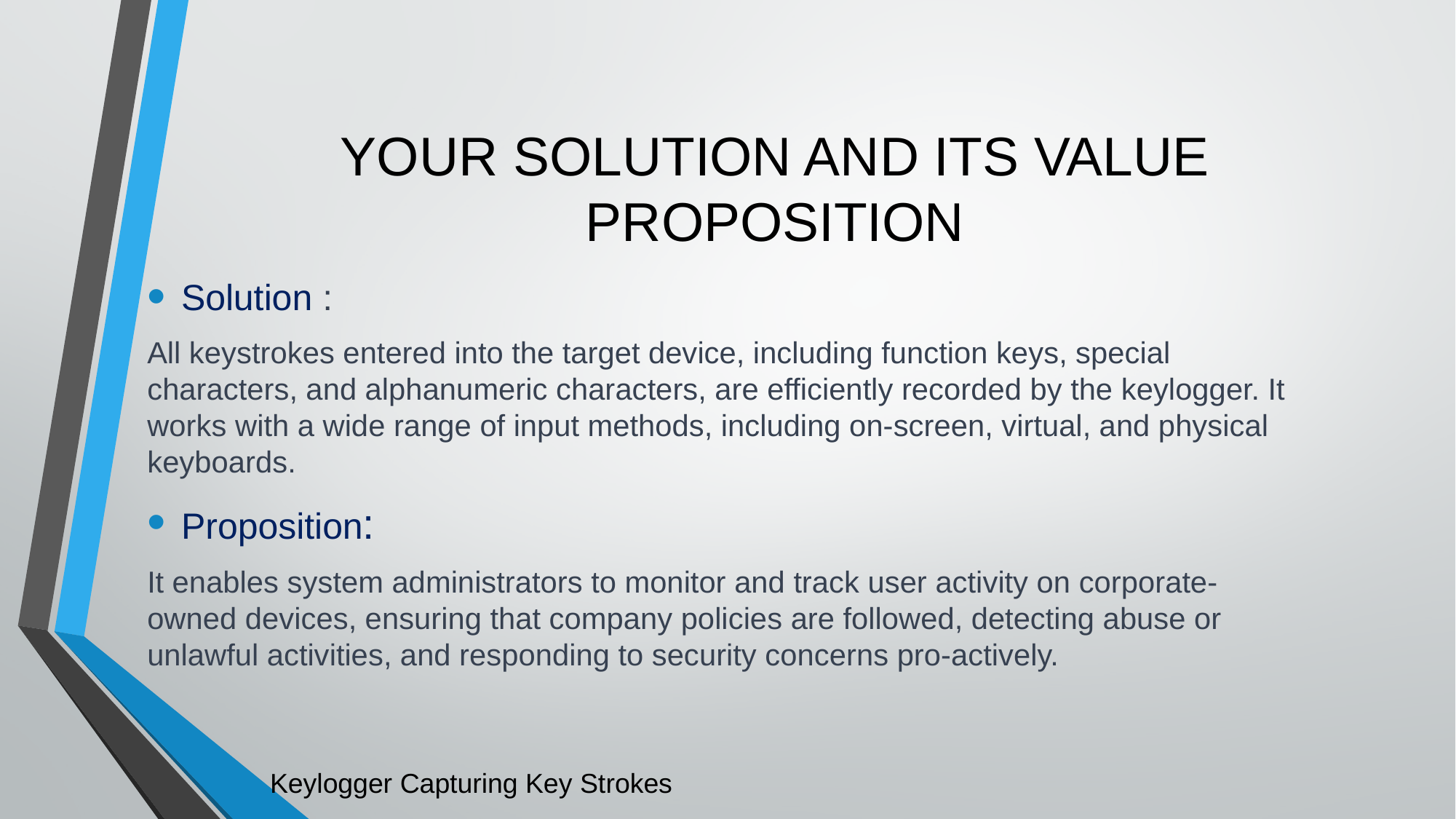

# YOUR SOLUTION AND ITS VALUE PROPOSITION
Solution :
All keystrokes entered into the target device, including function keys, special characters, and alphanumeric characters, are efficiently recorded by the keylogger. It works with a wide range of input methods, including on-screen, virtual, and physical keyboards.
Proposition:
It enables system administrators to monitor and track user activity on corporate-owned devices, ensuring that company policies are followed, detecting abuse or unlawful activities, and responding to security concerns pro-actively.
Keylogger Capturing Key Strokes